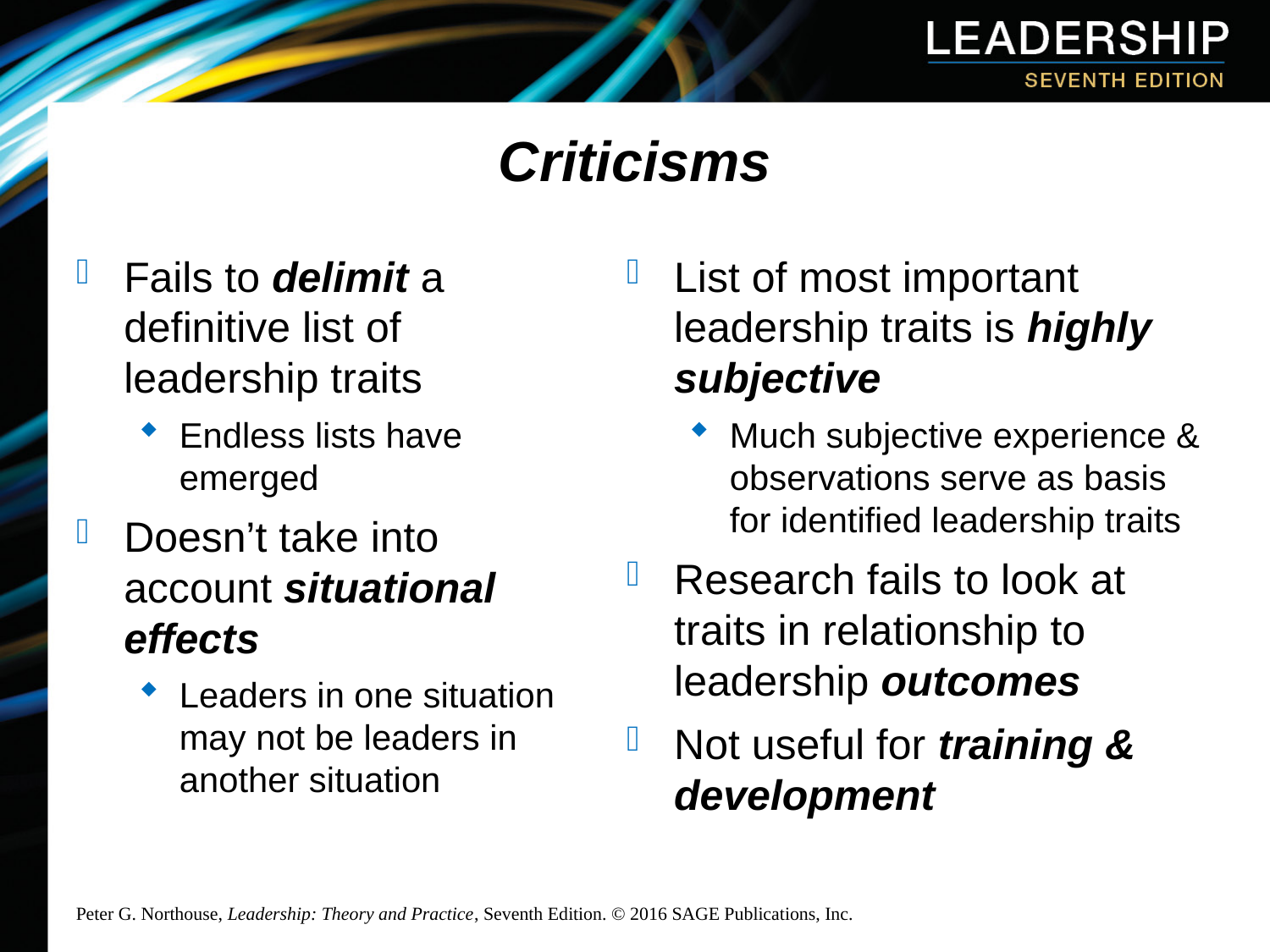

# Criticisms
Fails to delimit a definitive list of leadership traits
Endless lists have emerged
Doesn’t take into account situational effects
Leaders in one situation may not be leaders in another situation
List of most important leadership traits is highly subjective
Much subjective experience & observations serve as basis for identified leadership traits
Research fails to look at traits in relationship to leadership outcomes
Not useful for training & development
Peter G. Northouse, Leadership: Theory and Practice, Seventh Edition. © 2016 SAGE Publications, Inc.